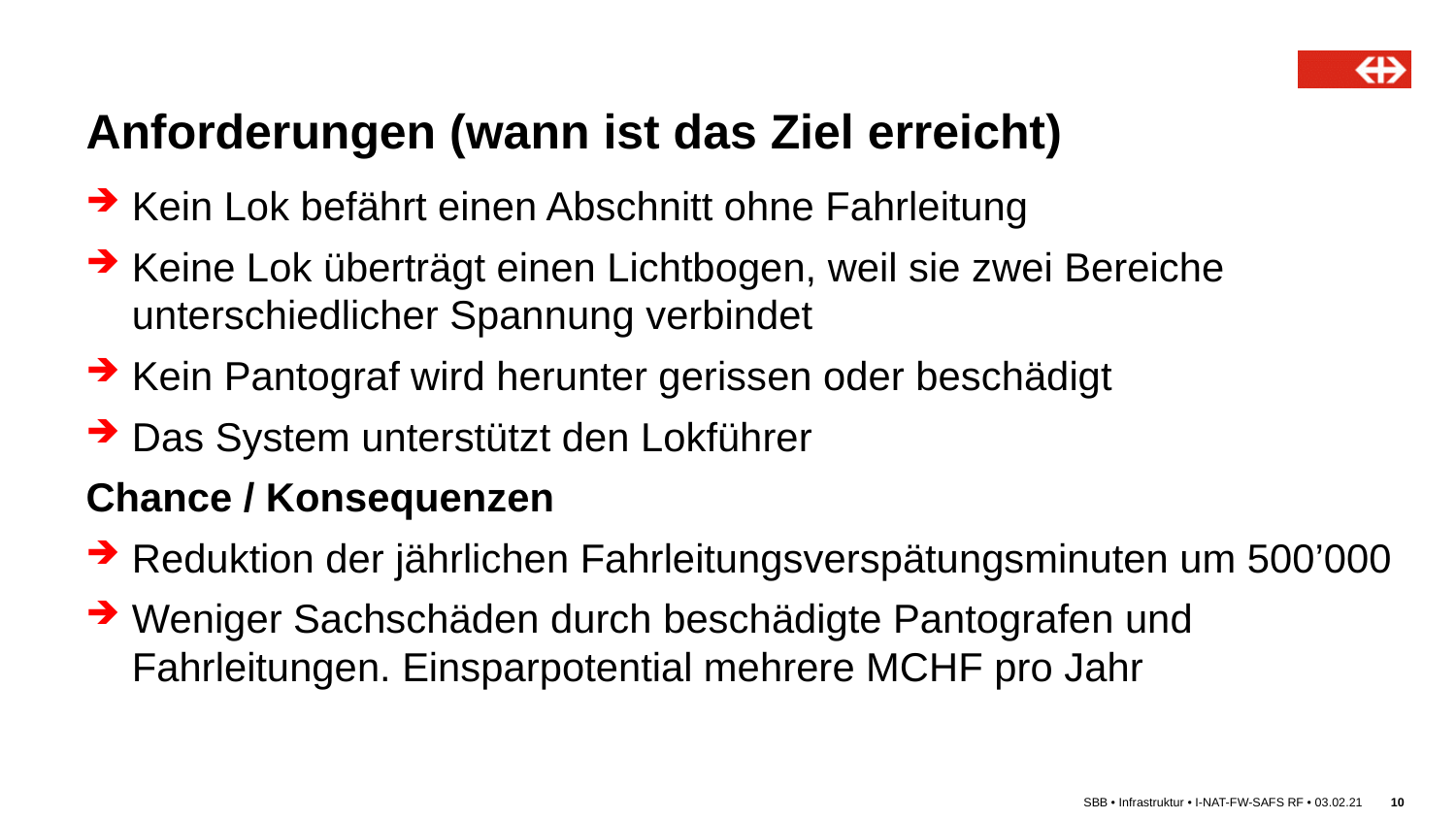

# Anforderungen (wann ist das Ziel erreicht)
Kein Lok befährt einen Abschnitt ohne Fahrleitung
Keine Lok überträgt einen Lichtbogen, weil sie zwei Bereiche unterschiedlicher Spannung verbindet
Kein Pantograf wird herunter gerissen oder beschädigt
Das System unterstützt den Lokführer
Chance / Konsequenzen
Reduktion der jährlichen Fahrleitungsverspätungsminuten um 500’000
Weniger Sachschäden durch beschädigte Pantografen und Fahrleitungen. Einsparpotential mehrere MCHF pro Jahr
SBB • Infrastruktur • I-NAT-FW-SAFS RF • 03.02.21
10